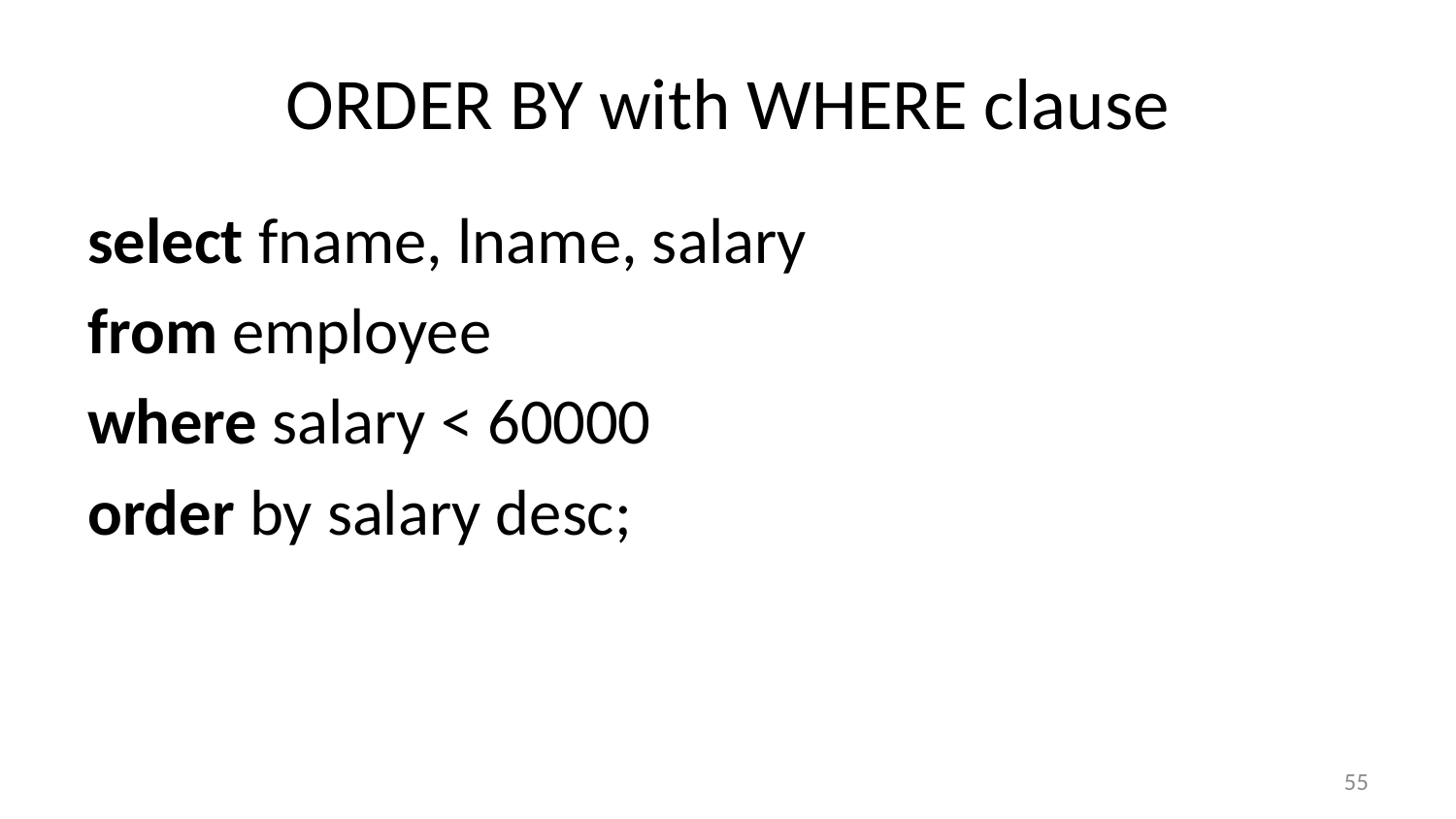

# ORDER BY with WHERE clause
select fname, lname, salary
from employee
where salary < 60000
order by salary desc;

55